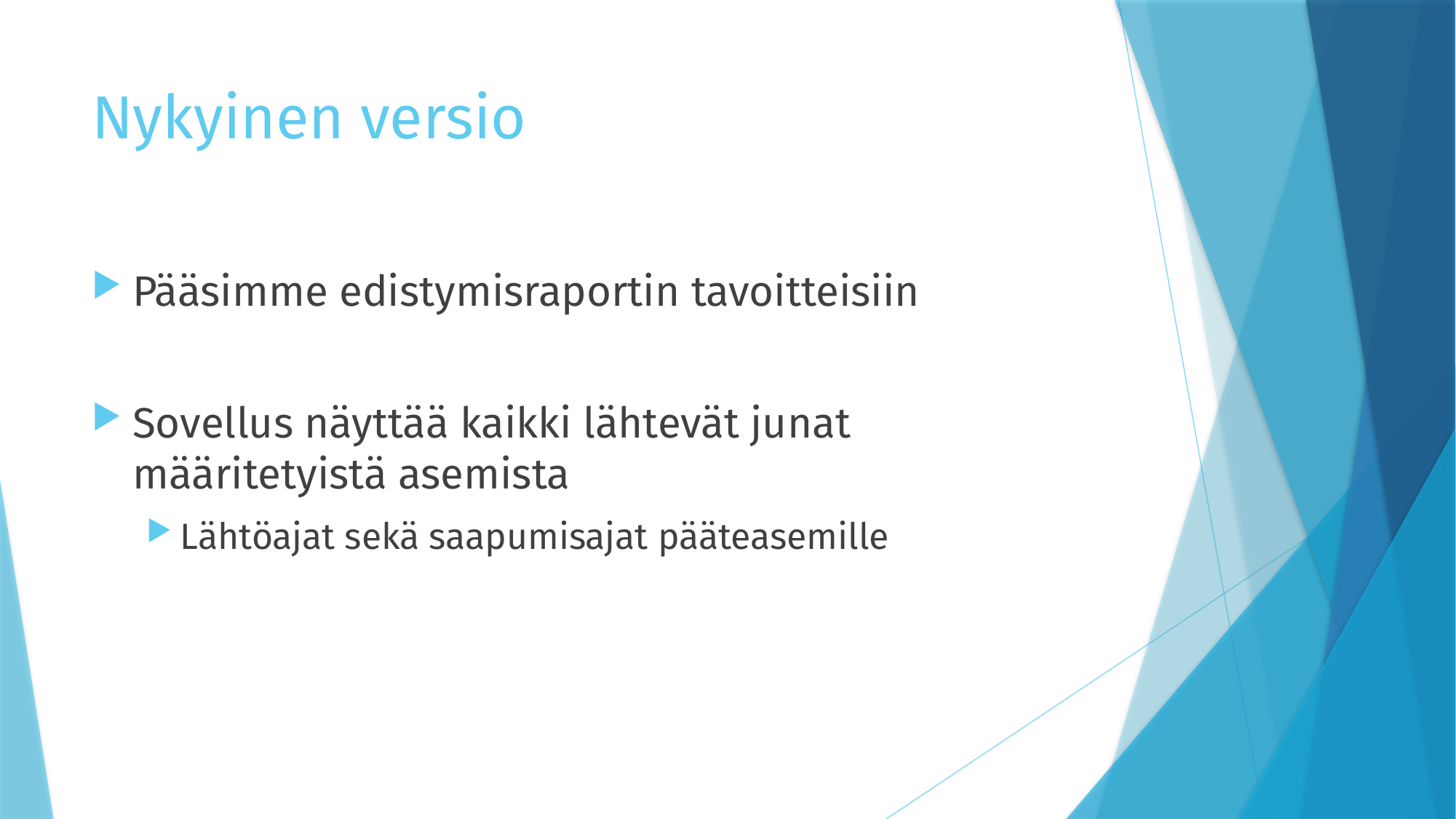

# Nykyinen versio
Pääsimme edistymisraportin tavoitteisiin

Sovellus näyttää kaikki lähtevät junat määritetyistä asemista
Lähtöajat sekä saapumisajat pääteasemille